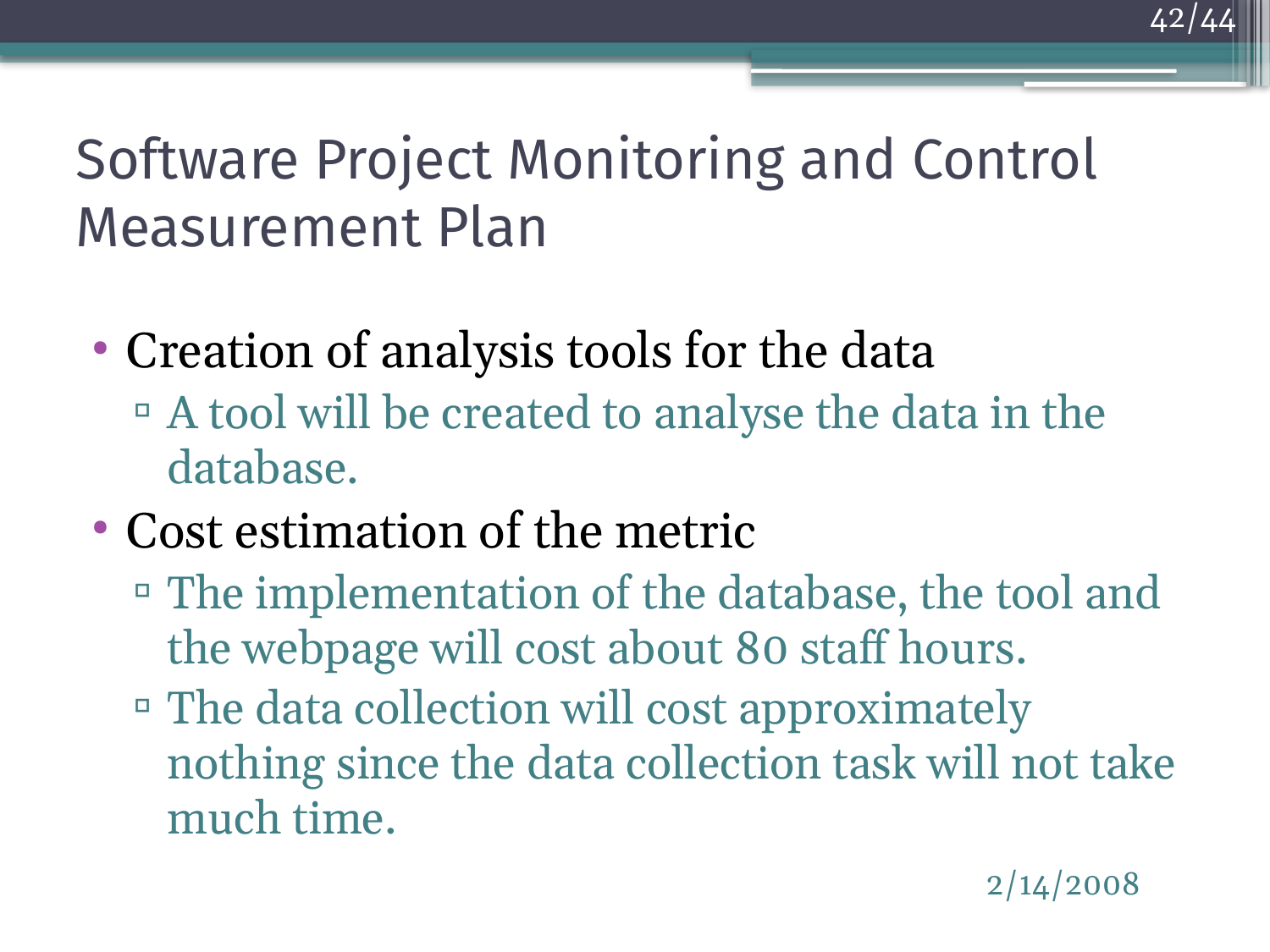

# Software Project Monitoring and Control Measurement Plan
Creation of analysis tools for the data
A tool will be created to analyse the data in the database.
Cost estimation of the metric
The implementation of the database, the tool and the webpage will cost about 80 staff hours.
The data collection will cost approximately nothing since the data collection task will not take much time.